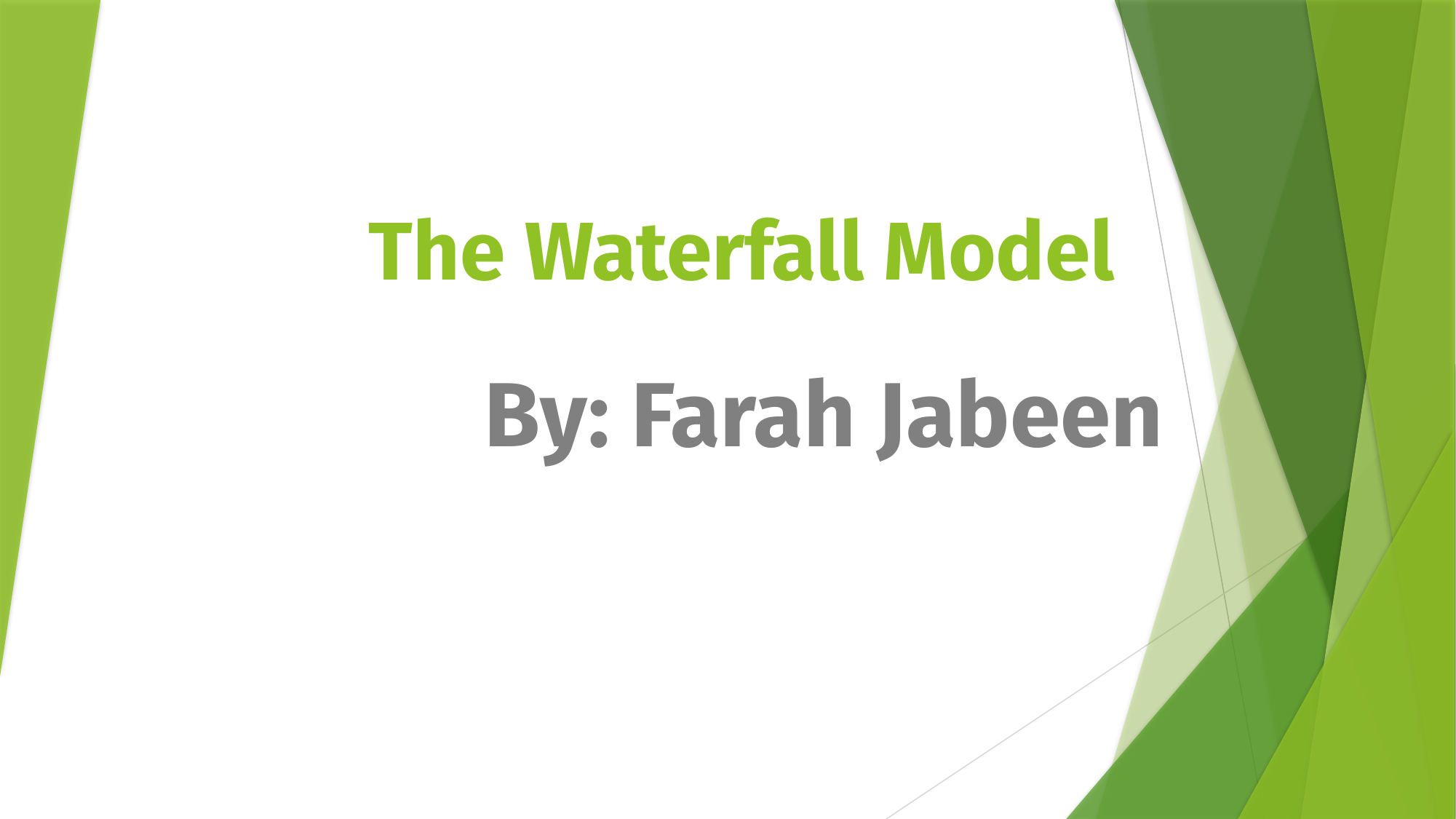

# The Waterfall Model
By: Farah Jabeen